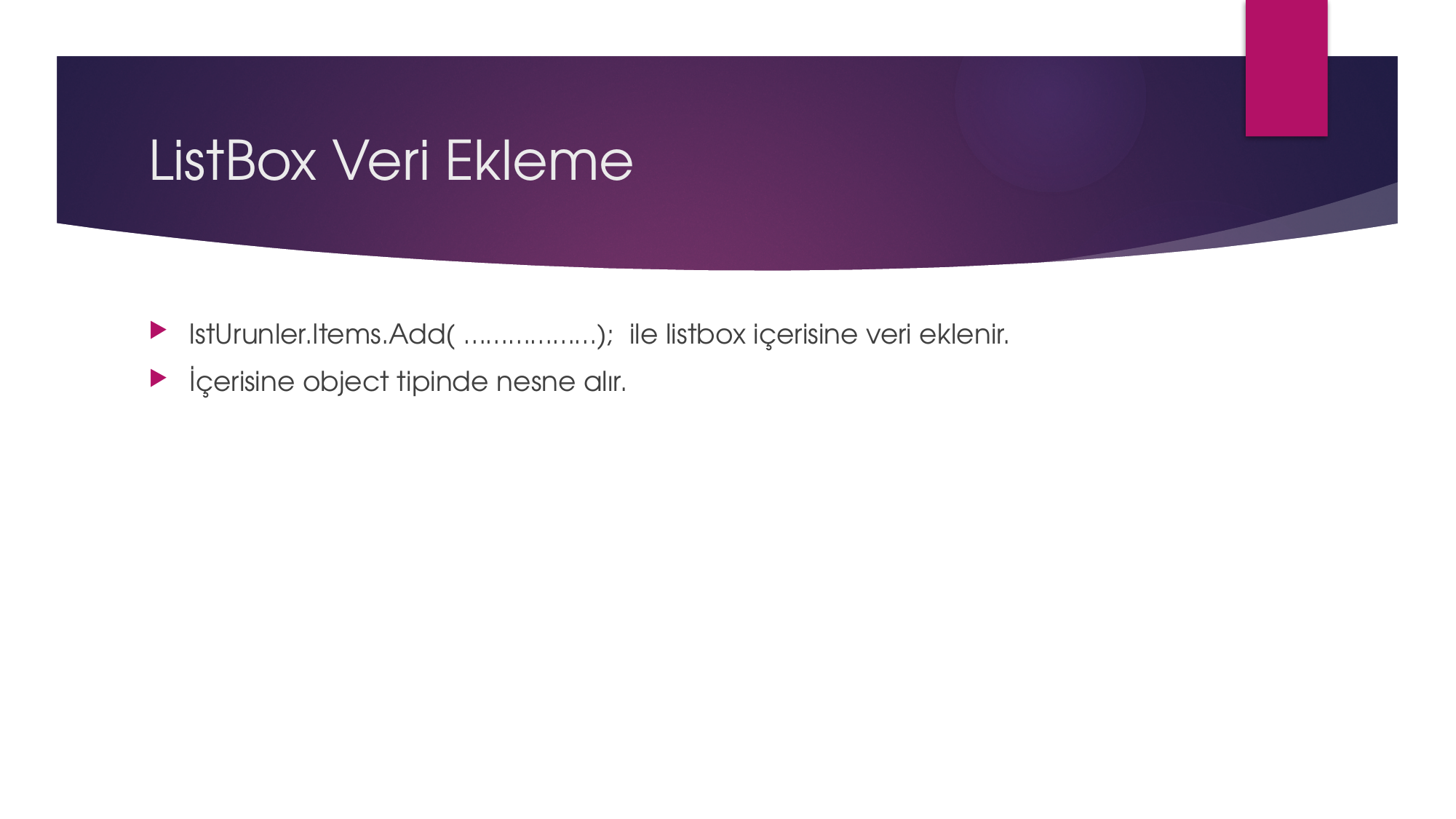

# ListBox Veri Ekleme
lstUrunler.Items.Add( ………………);  ile listbox içerisine veri eklenir.
İçerisine object tipinde nesne alır.